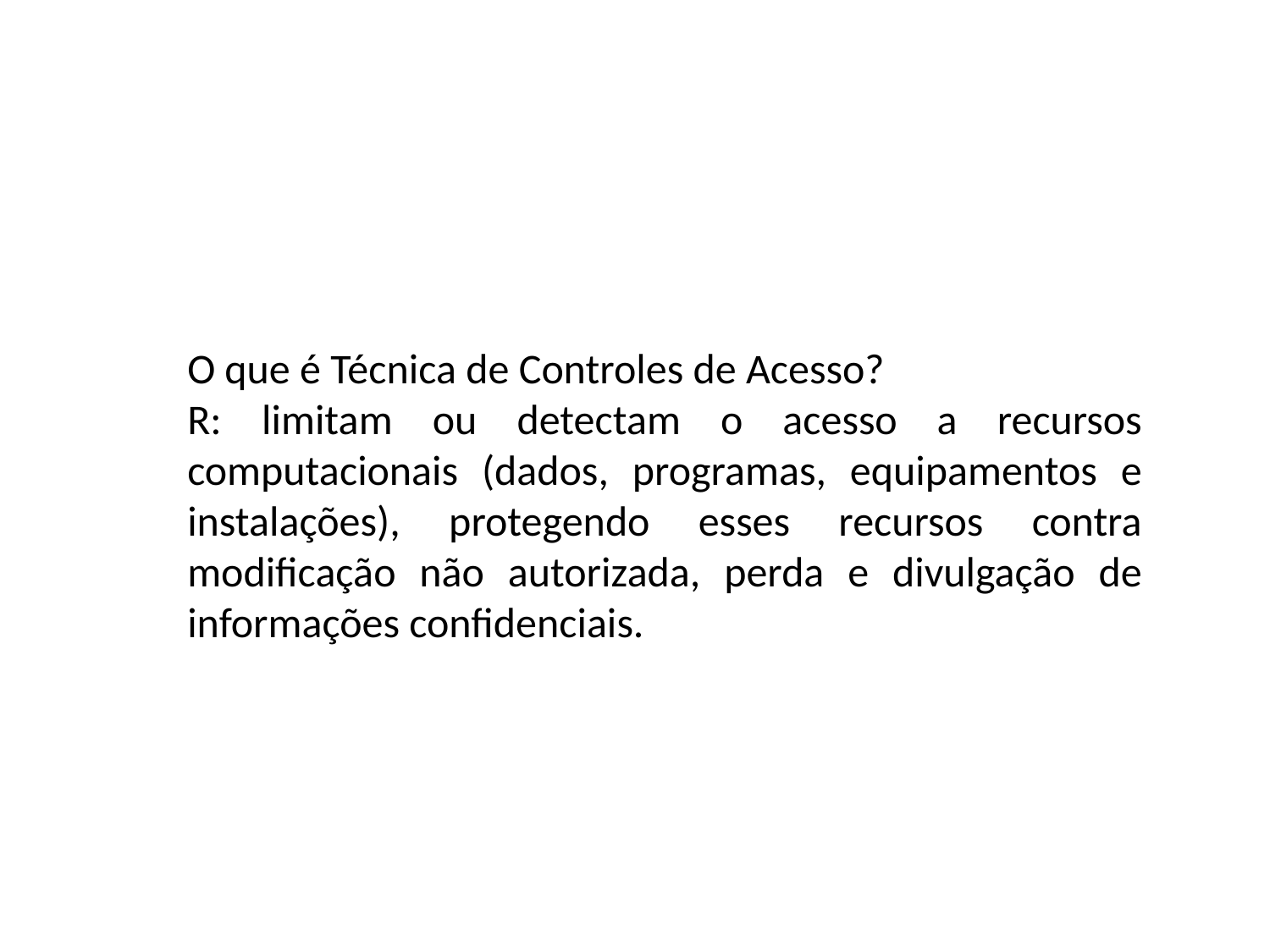

O que é Técnica de Controles de Acesso?
R: limitam ou detectam o acesso a recursos computacionais (dados, programas, equipamentos e instalações), protegendo esses recursos contra modificação não autorizada, perda e divulgação de informações confidenciais.